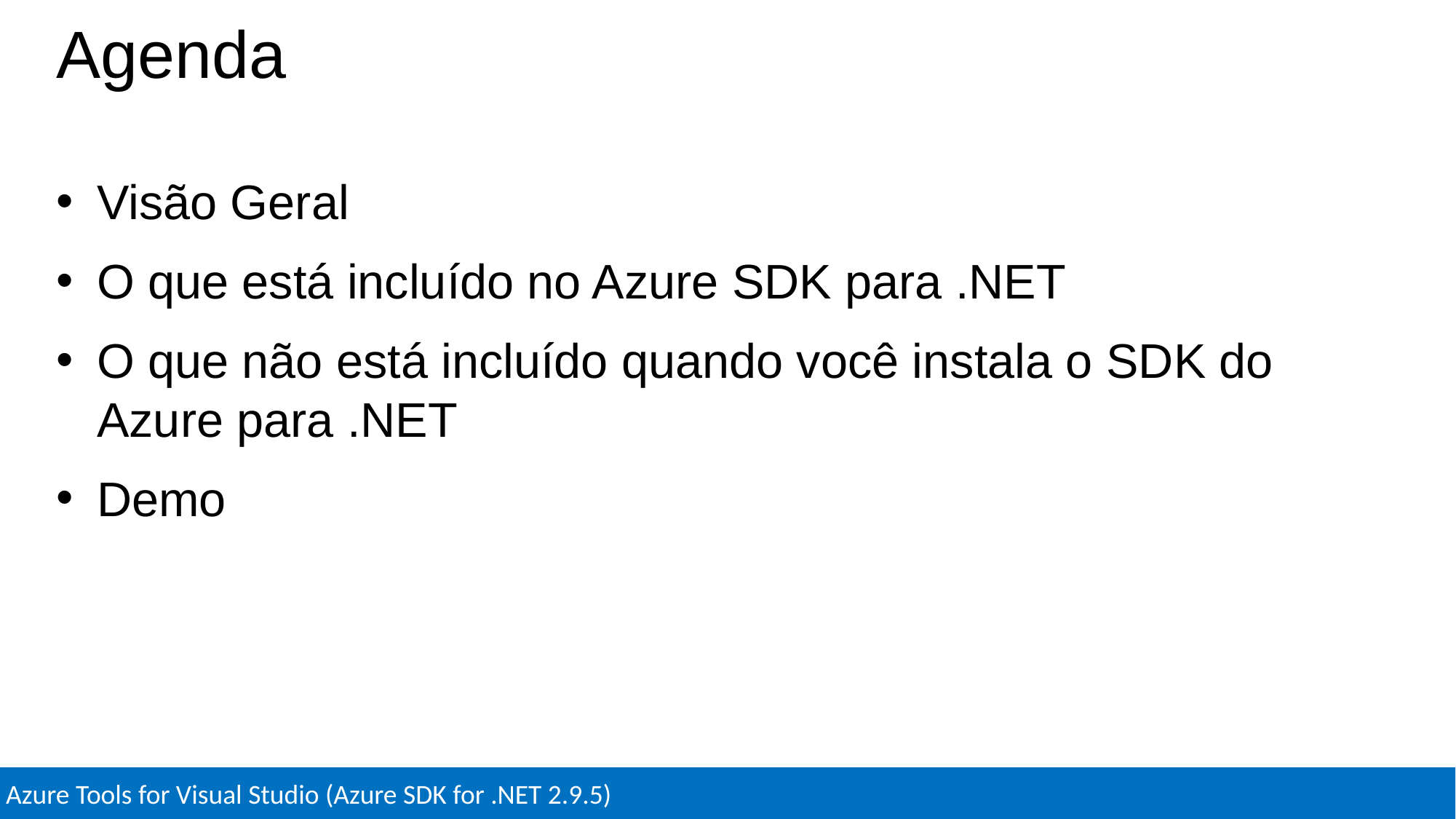

# Agenda
Visão Geral
O que está incluído no Azure SDK para .NET
O que não está incluído quando você instala o SDK do Azure para .NET
Demo